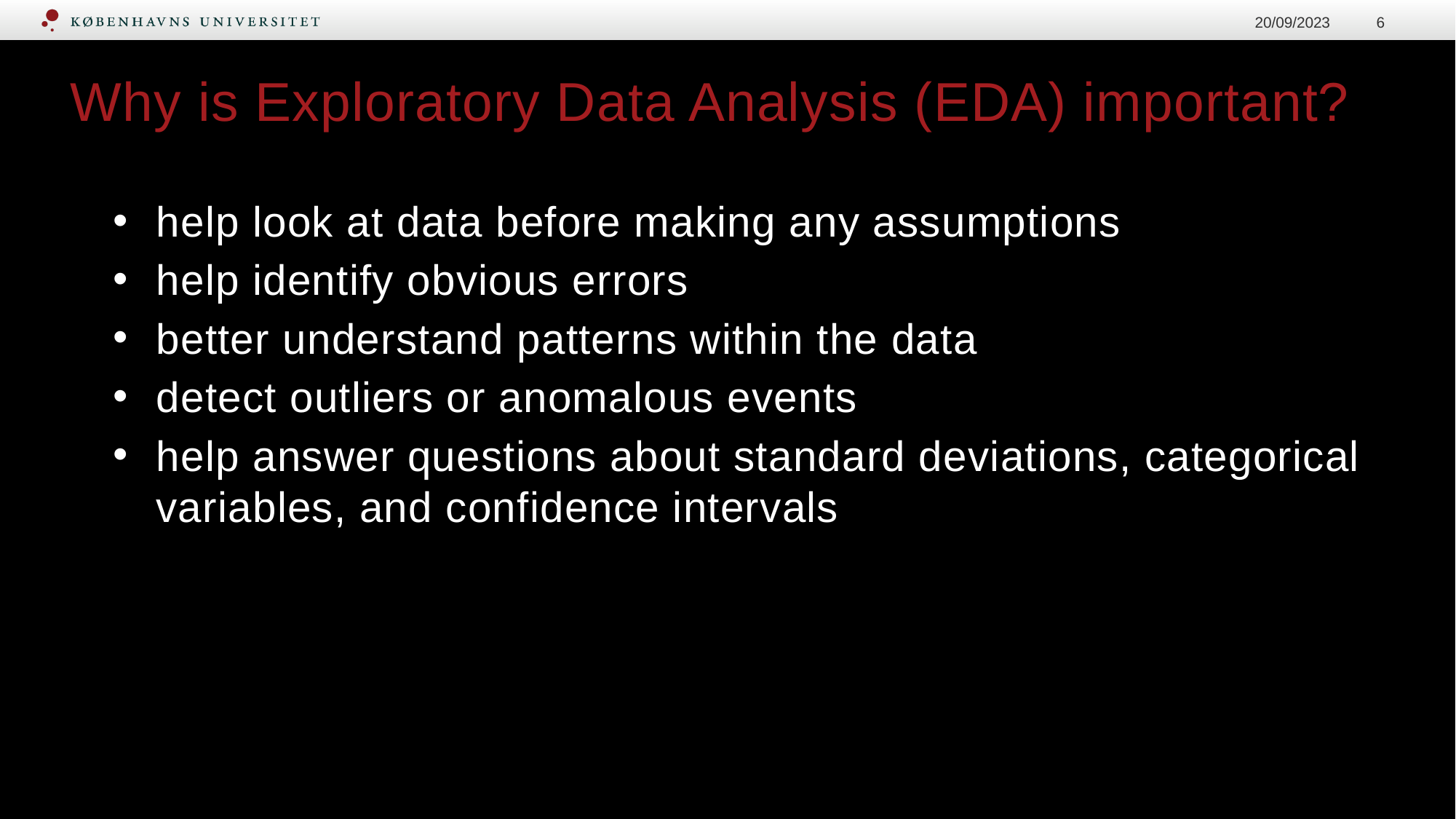

20/09/2023
6
# Why is Exploratory Data Analysis (EDA) important?
help look at data before making any assumptions
help identify obvious errors
better understand patterns within the data
detect outliers or anomalous events
help answer questions about standard deviations, categorical variables, and confidence intervals